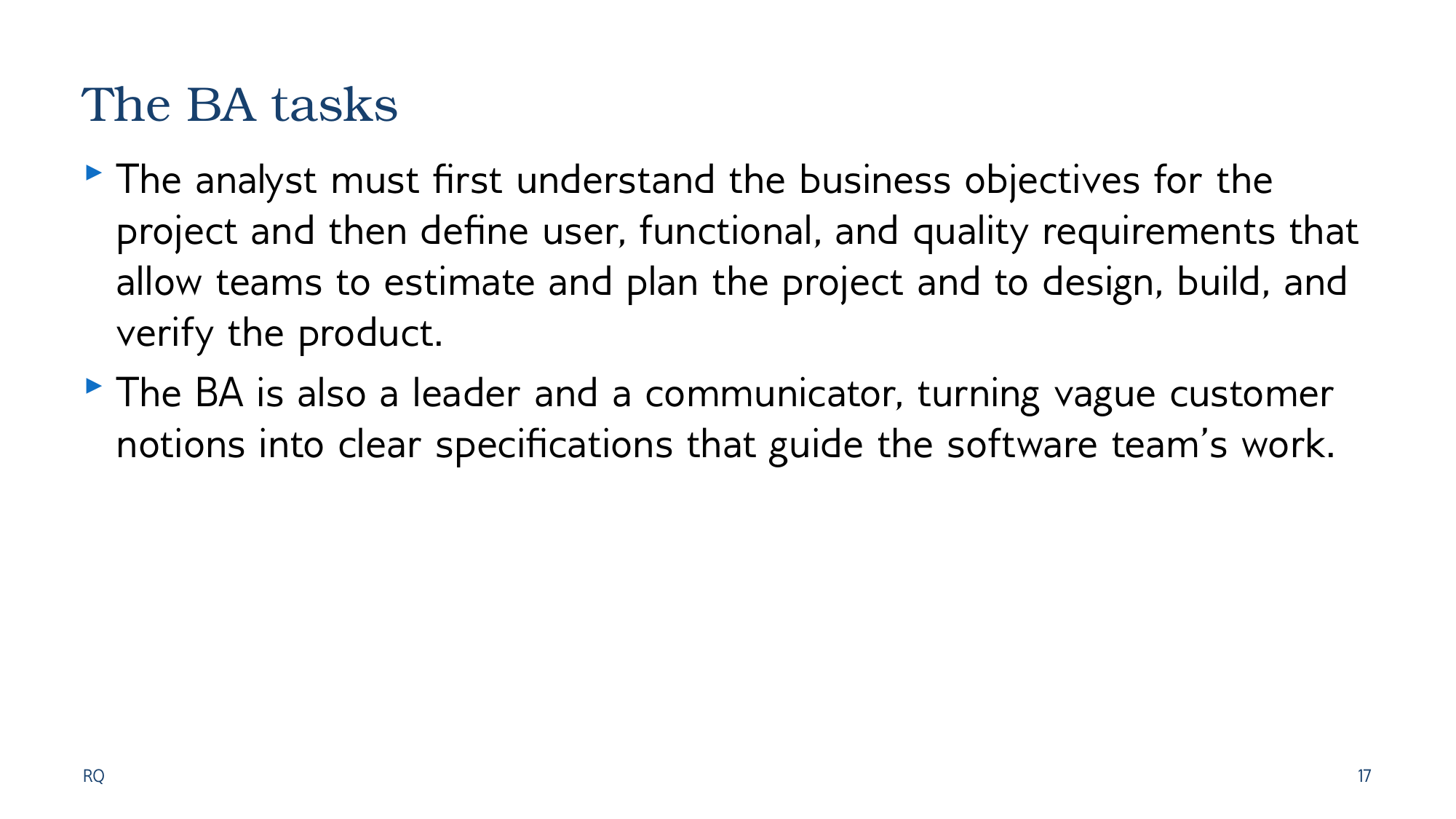

# The BA tasks
The analyst must first understand the business objectives for the project and then define user, functional, and quality requirements that allow teams to estimate and plan the project and to design, build, and verify the product.
The BA is also a leader and a communicator, turning vague customer notions into clear specifications that guide the software team’s work.

RQ
17